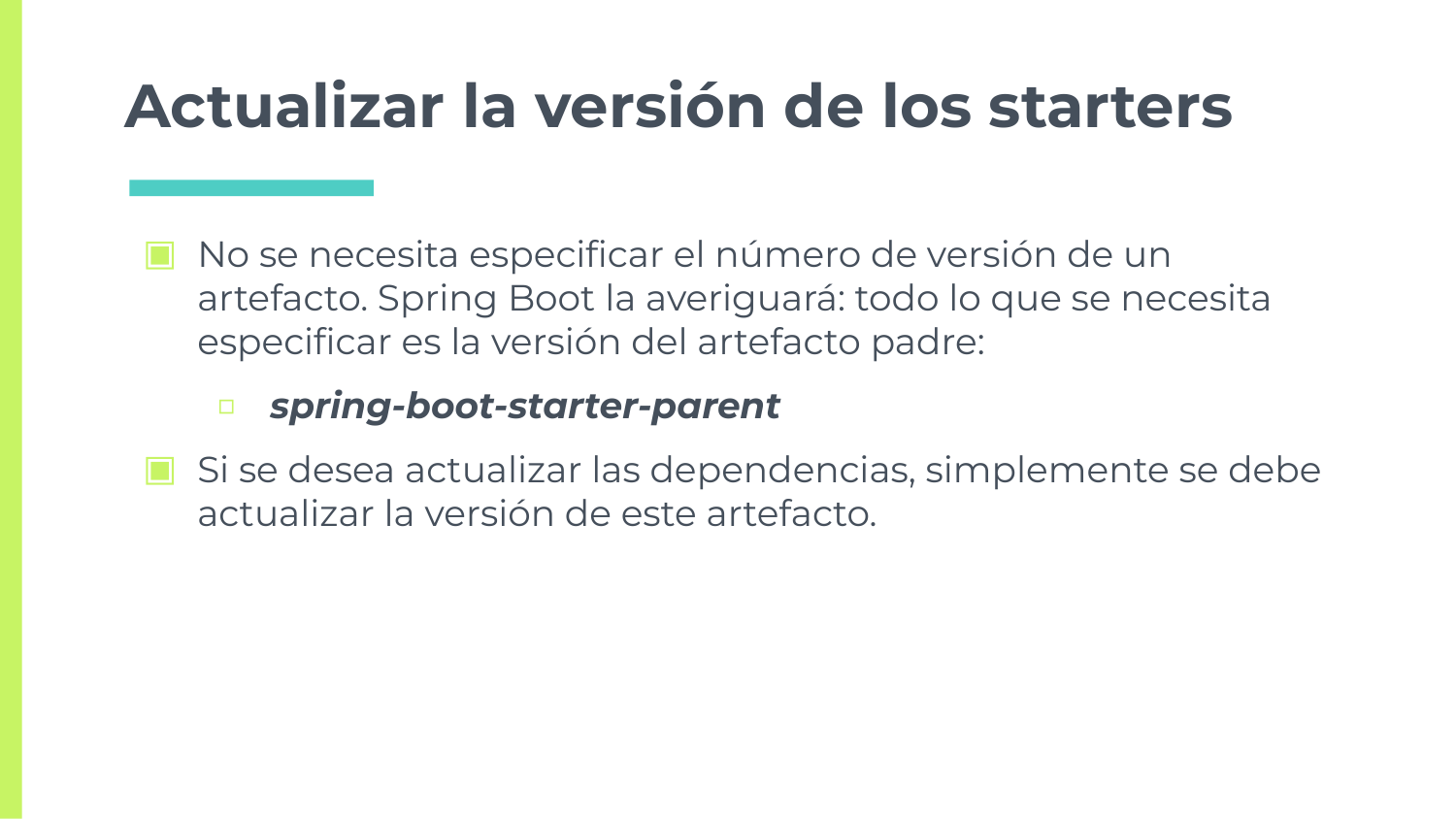

# Actualizar la versión de los starters
No se necesita especificar el número de versión de un artefacto. Spring Boot la averiguará: todo lo que se necesita especificar es la versión del artefacto padre:
spring-boot-starter-parent
Si se desea actualizar las dependencias, simplemente se debe actualizar la versión de este artefacto.